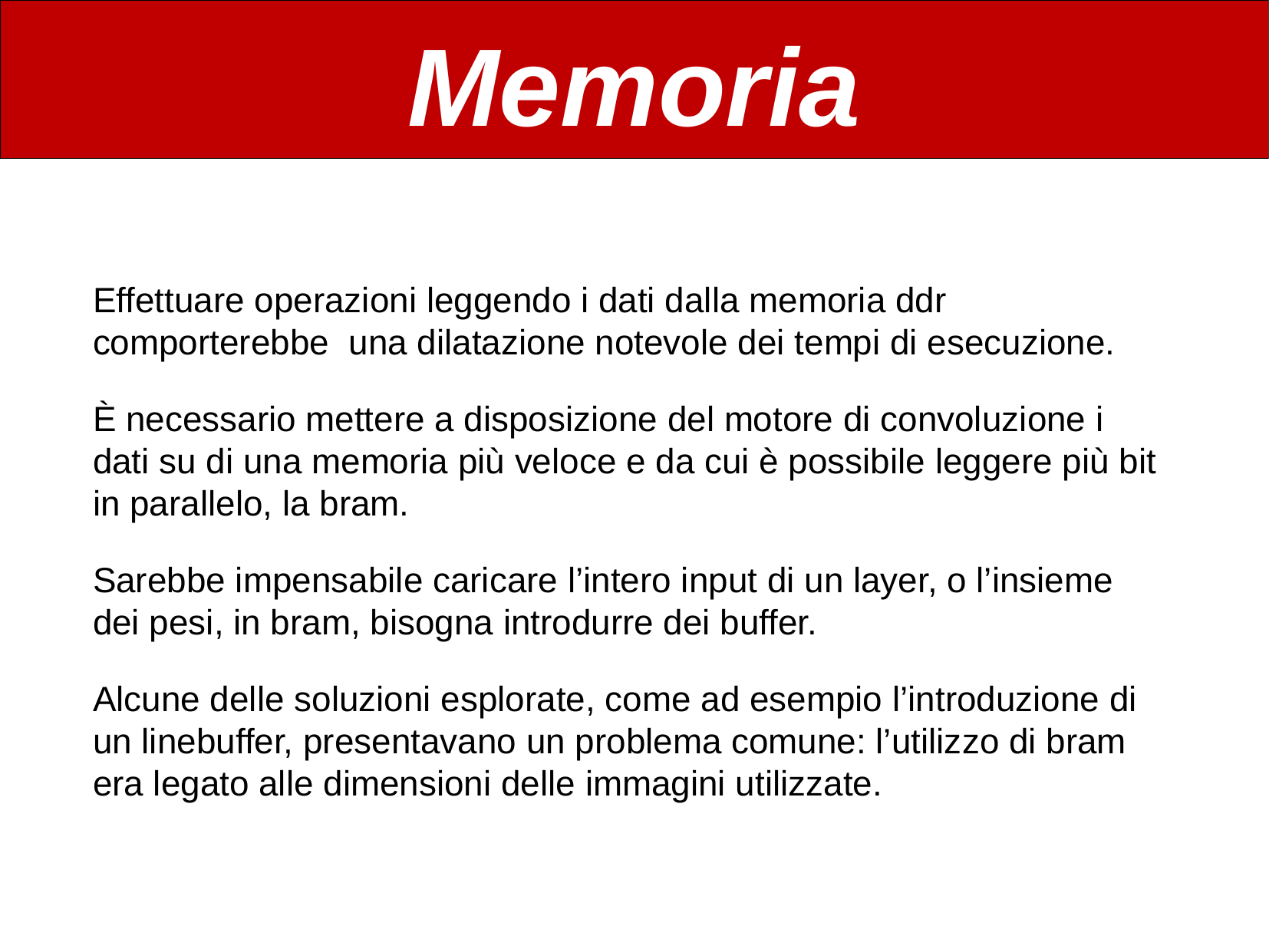

Memoria
Effettuare operazioni leggendo i dati dalla memoria ddr comporterebbe  una dilatazione notevole dei tempi di esecuzione.

È necessario mettere a disposizione del motore di convoluzione i dati su di una memoria più veloce e da cui è possibile leggere più bit in parallelo, la bram.

Sarebbe impensabile caricare l’intero input di un layer, o l’insieme dei pesi, in bram, bisogna introdurre dei buffer.

Alcune delle soluzioni esplorate, come ad esempio l’introduzione di un linebuffer, presentavano un problema comune: l’utilizzo di bram era legato alle dimensioni delle immagini utilizzate.